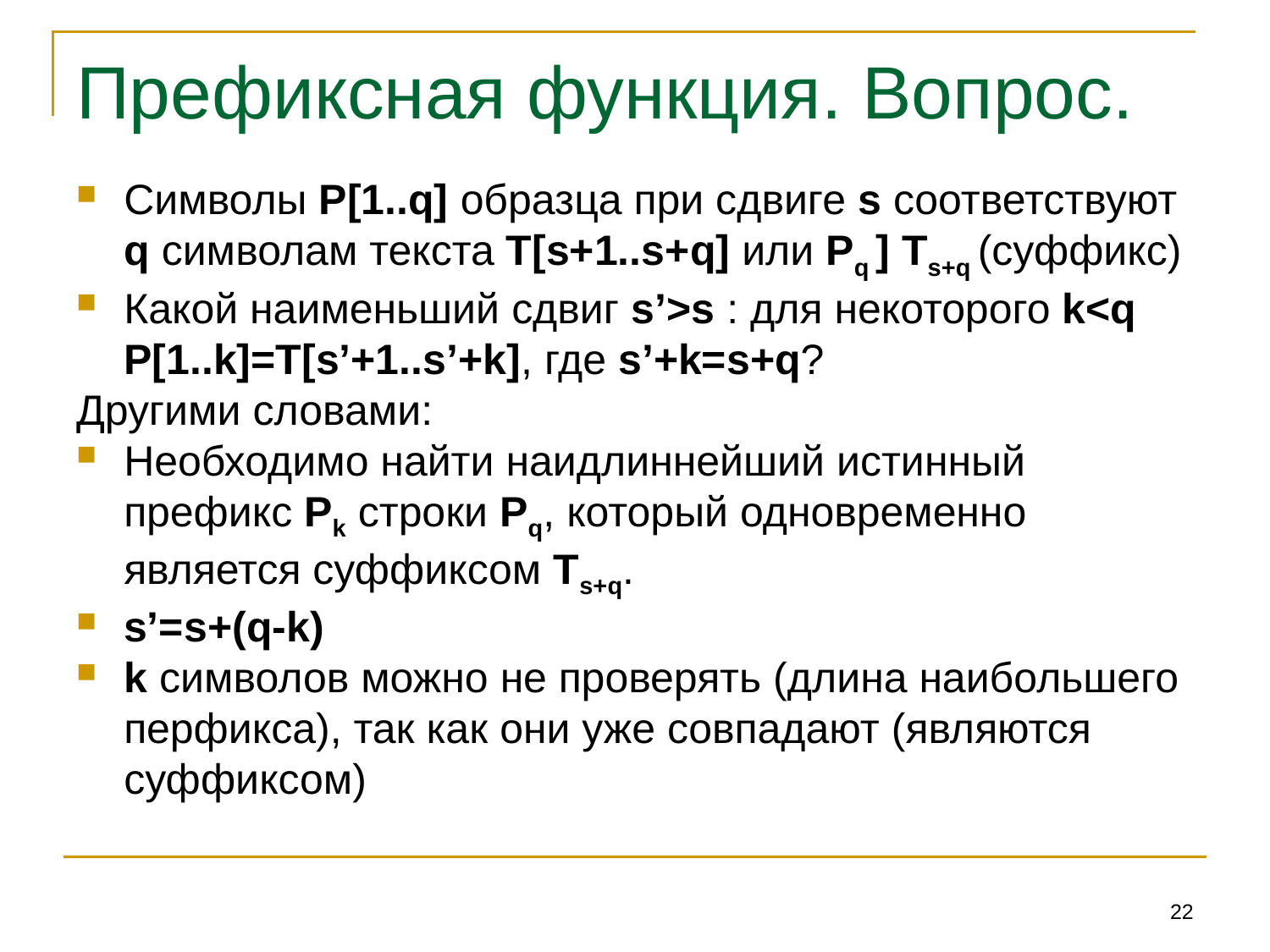

# Префиксная функция. Вопрос.
Символы P[1..q] образца при сдвиге s соответствуют q символам текста T[s+1..s+q] или Pq ] Ts+q (суффикс)
Какой наименьший сдвиг s’>s : для некоторого k<q P[1..k]=T[s’+1..s’+k], где s’+k=s+q?
Другими словами:
Необходимо найти наидлиннейший истинный префикс Pk строки Pq, который одновременно является суффиксом Ts+q.
s’=s+(q-k)
k символов можно не проверять (длина наибольшего перфикса), так как они уже совпадают (являются суффиксом)
22